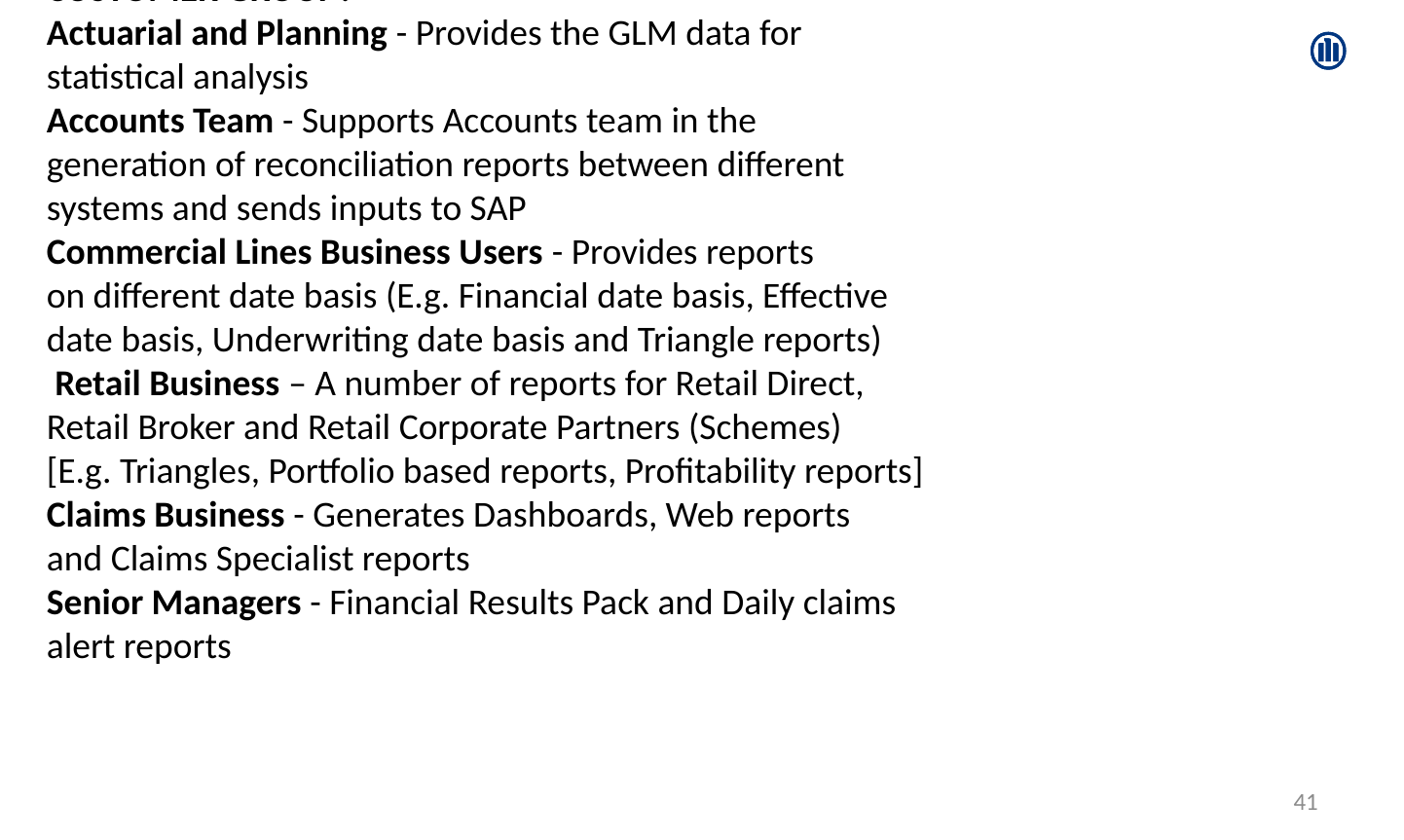

CUSTOMER GROUP?
Actuarial and Planning - Provides the GLM data for
statistical analysis
Accounts Team - Supports Accounts team in the
generation of reconciliation reports between different
systems and sends inputs to SAP
Commercial Lines Business Users - Provides reports
on different date basis (E.g. Financial date basis, Effective
date basis, Underwriting date basis and Triangle reports)
 Retail Business – A number of reports for Retail Direct,
Retail Broker and Retail Corporate Partners (Schemes)
[E.g. Triangles, Portfolio based reports, Profitability reports]
Claims Business - Generates Dashboards, Web reports
and Claims Specialist reports
Senior Managers - Financial Results Pack and Daily claims
alert reports

41